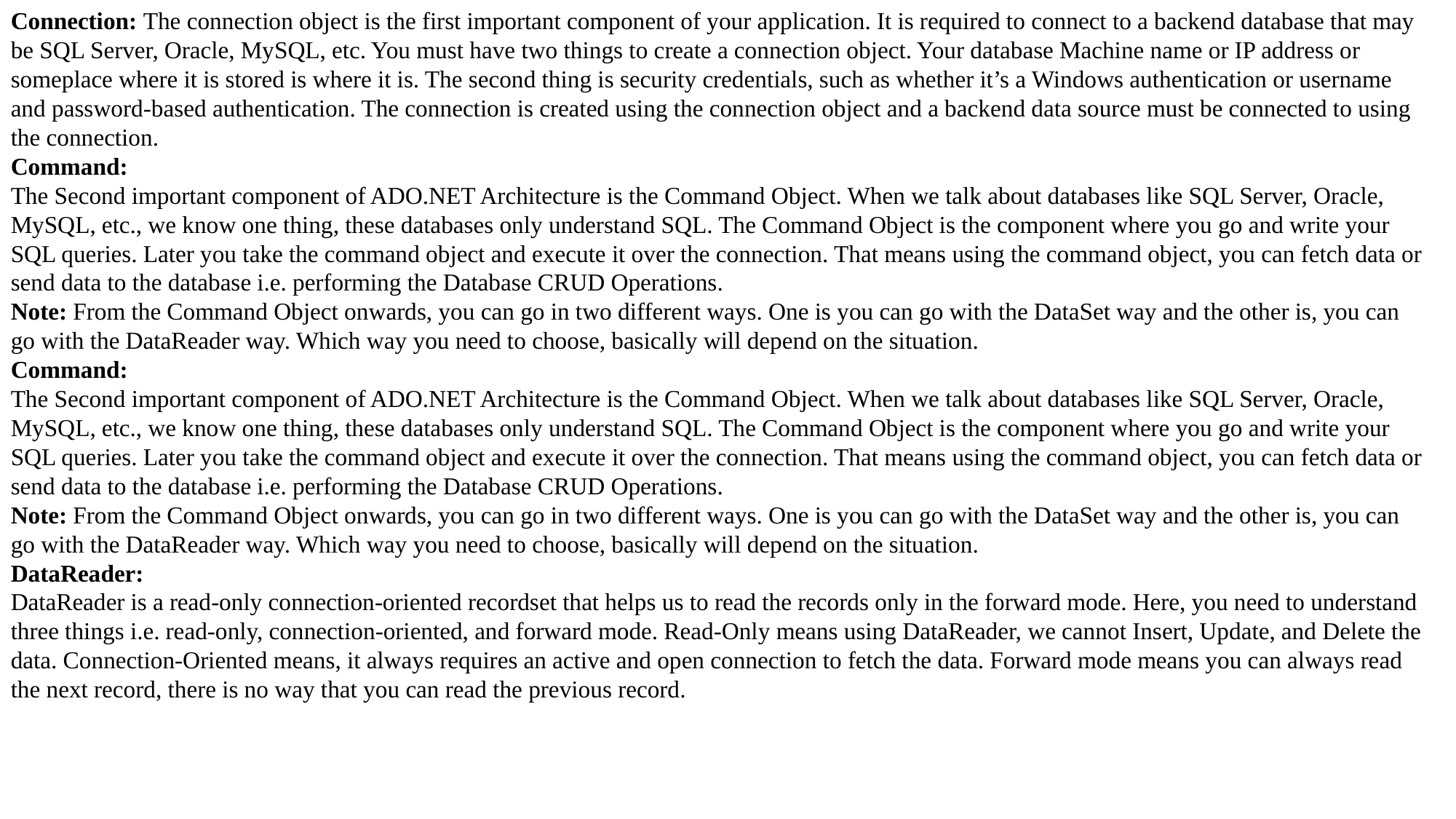

Connection: The connection object is the first important component of your application. It is required to connect to a backend database that may be SQL Server, Oracle, MySQL, etc. You must have two things to create a connection object. Your database Machine name or IP address or someplace where it is stored is where it is. The second thing is security credentials, such as whether it’s a Windows authentication or username and password-based authentication. The connection is created using the connection object and a backend data source must be connected to using the connection.
Command:
The Second important component of ADO.NET Architecture is the Command Object. When we talk about databases like SQL Server, Oracle, MySQL, etc., we know one thing, these databases only understand SQL. The Command Object is the component where you go and write your SQL queries. Later you take the command object and execute it over the connection. That means using the command object, you can fetch data or send data to the database i.e. performing the Database CRUD Operations.
Note: From the Command Object onwards, you can go in two different ways. One is you can go with the DataSet way and the other is, you can go with the DataReader way. Which way you need to choose, basically will depend on the situation.
Command:
The Second important component of ADO.NET Architecture is the Command Object. When we talk about databases like SQL Server, Oracle, MySQL, etc., we know one thing, these databases only understand SQL. The Command Object is the component where you go and write your SQL queries. Later you take the command object and execute it over the connection. That means using the command object, you can fetch data or send data to the database i.e. performing the Database CRUD Operations.
Note: From the Command Object onwards, you can go in two different ways. One is you can go with the DataSet way and the other is, you can go with the DataReader way. Which way you need to choose, basically will depend on the situation.
DataReader:
DataReader is a read-only connection-oriented recordset that helps us to read the records only in the forward mode. Here, you need to understand three things i.e. read-only, connection-oriented, and forward mode. Read-Only means using DataReader, we cannot Insert, Update, and Delete the data. Connection-Oriented means, it always requires an active and open connection to fetch the data. Forward mode means you can always read the next record, there is no way that you can read the previous record.